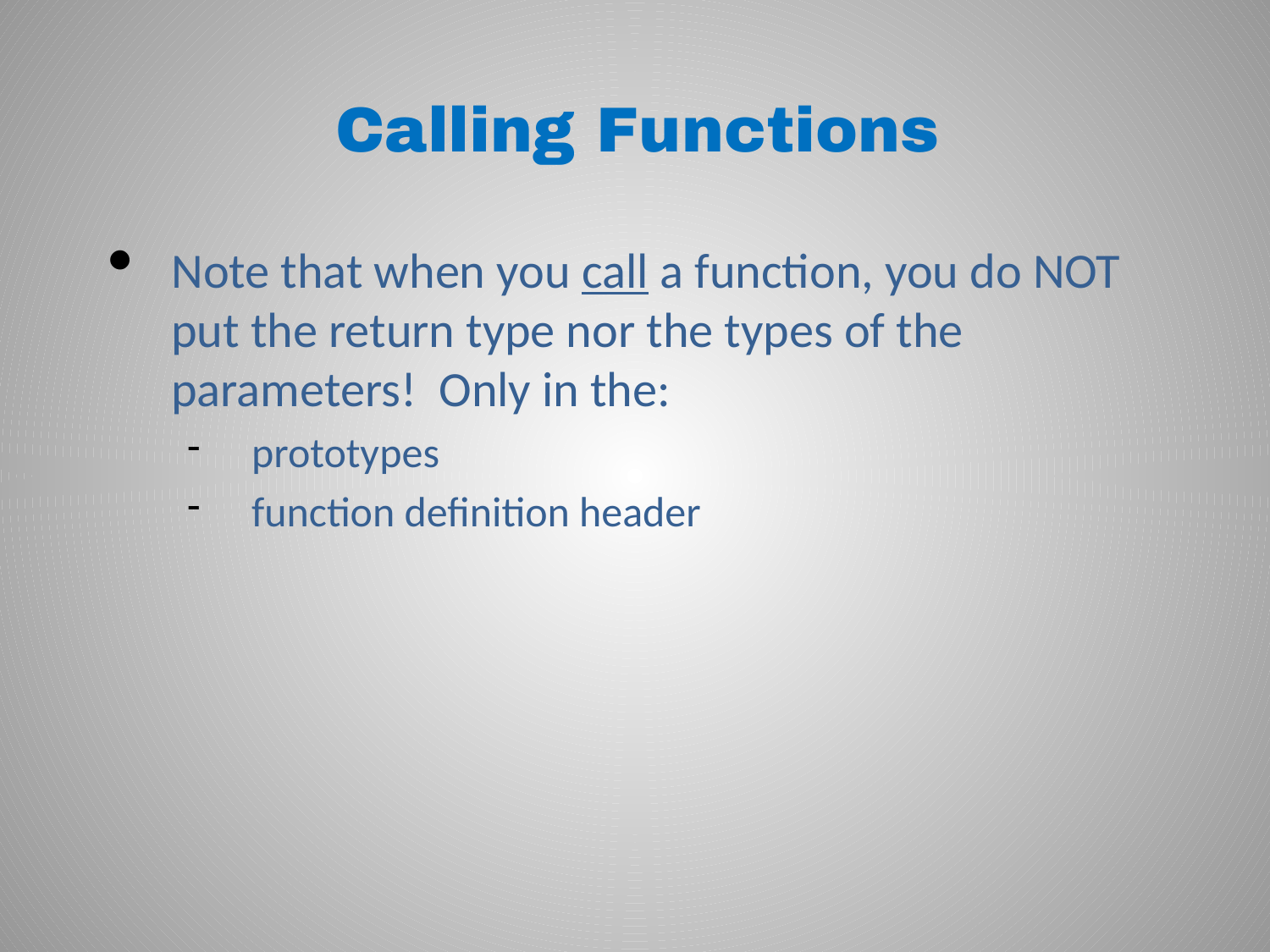

# Calling Functions
Note that when you call a function, you do NOT put the return type nor the types of the parameters!  Only in the:
prototypes
function definition header